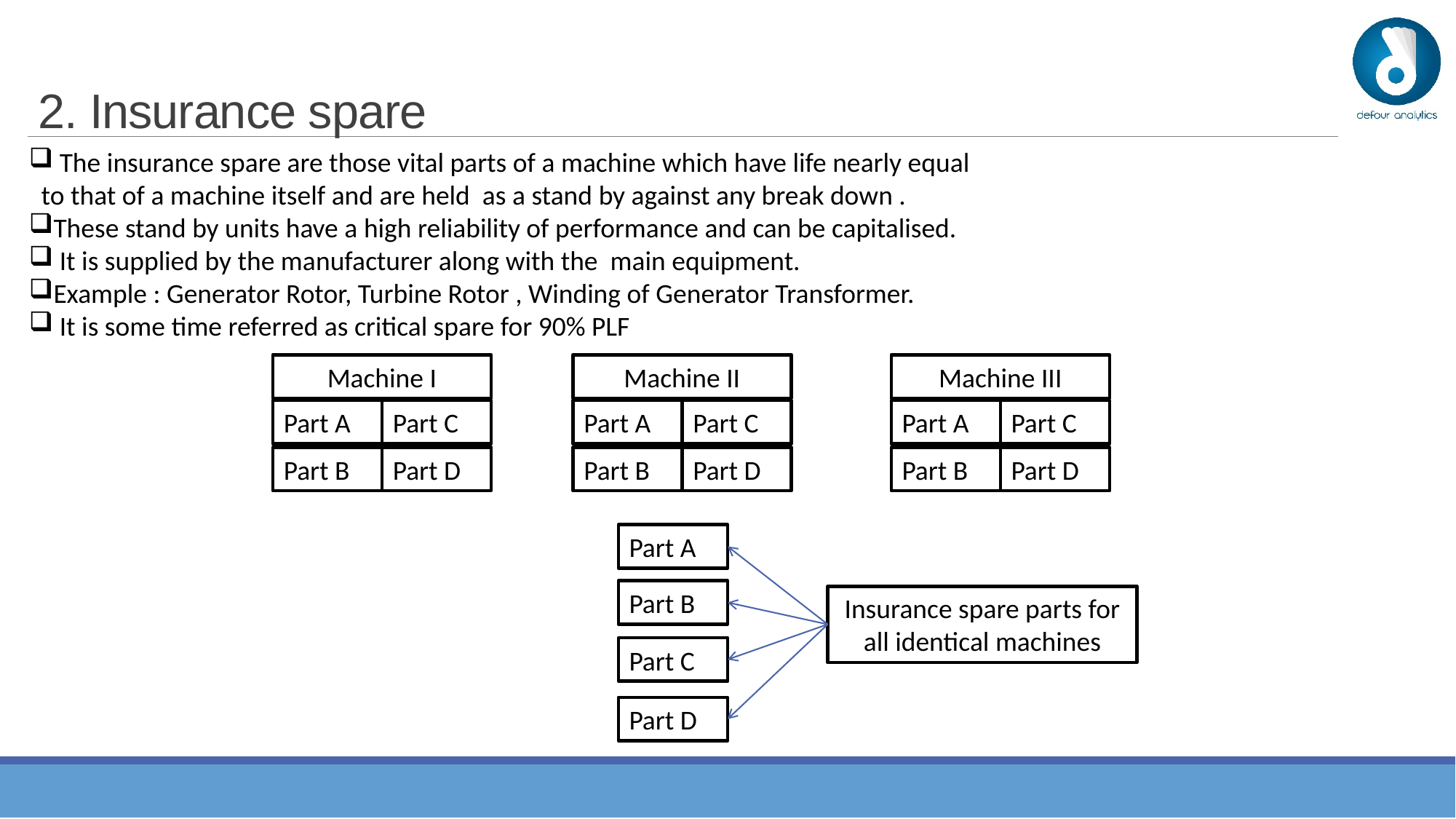

# 2. Insurance spare
 The insurance spare are those vital parts of a machine which have life nearly equal         to that of a machine itself and are held  as a stand by against any break down .
These stand by units have a high reliability of performance and can be capitalised.
 It is supplied by the manufacturer along with the  main equipment.
Example : Generator Rotor, Turbine Rotor , Winding of Generator Transformer.
 It is some time referred as critical spare for 90% PLF
Machine I
Machine II
Machine III
Part A
Part C
Part A
Part C
Part A
Part C
Part B
Part D
Part B
Part D
Part B
Part D
Part A
Part B
Insurance spare parts for all identical machines
Part C
Part D